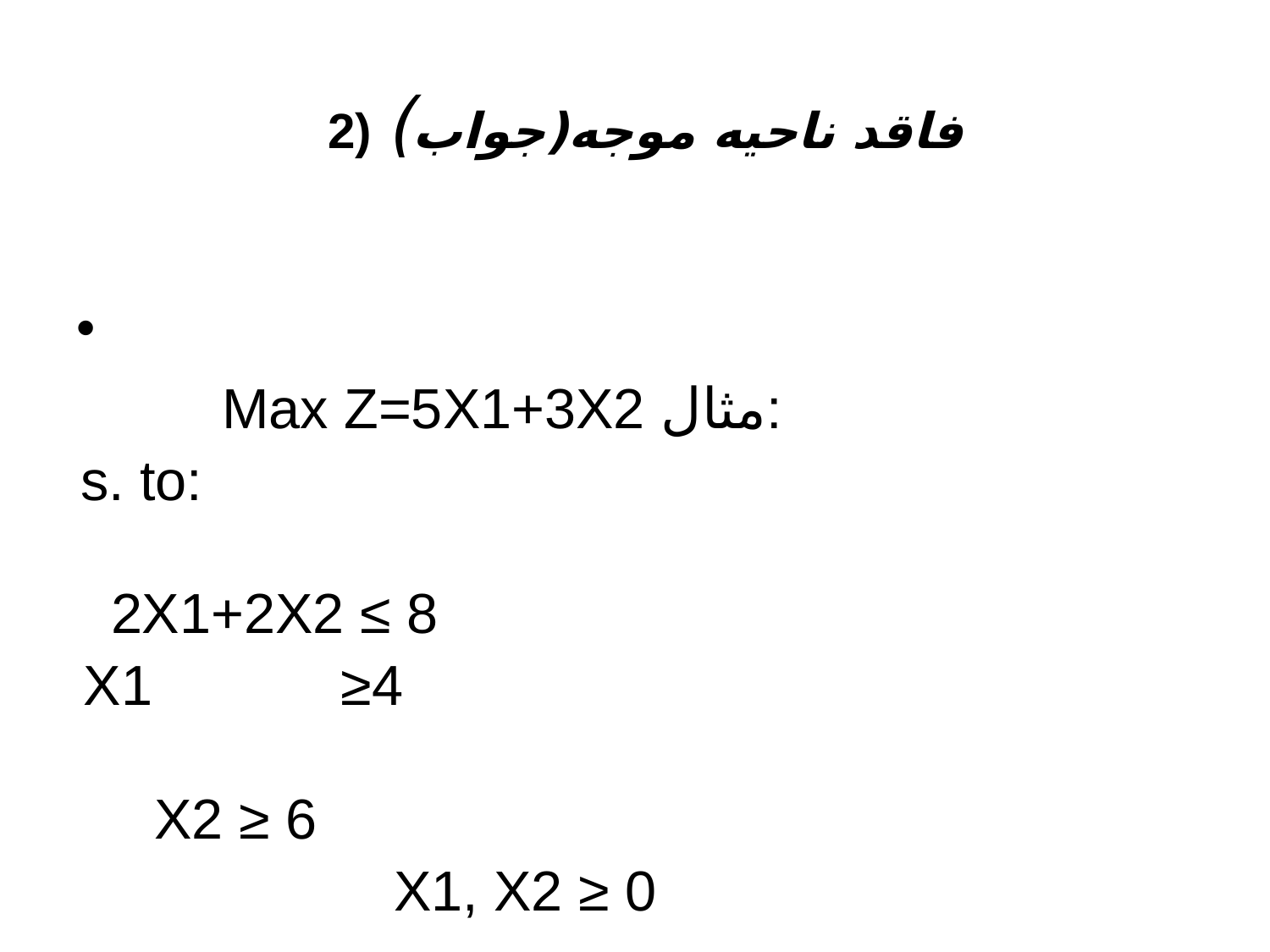

# 2) فاقد ناحيه موجه(جواب)

	Max Z=5X1+3X2 مثال:
s. to:
2X1+2X2 ≤ 8
X1            ≥4
X2 ≥ 6
X1, X2 ≥ 0